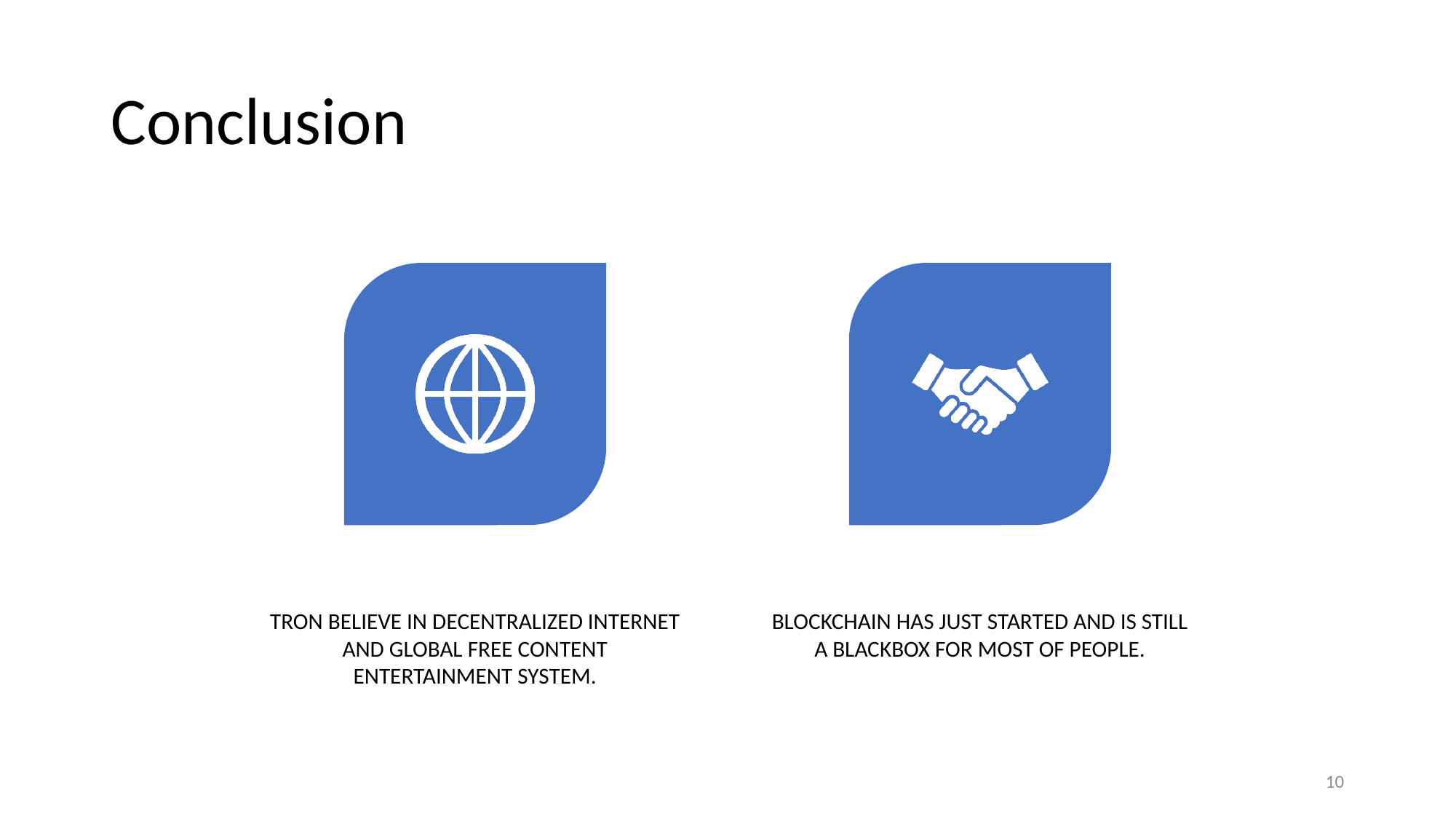

# Conclusion
Tron believe in decentralized internet and global free content entertainment system.
Blockchain has just started and is still a Blackbox for most of people.
10